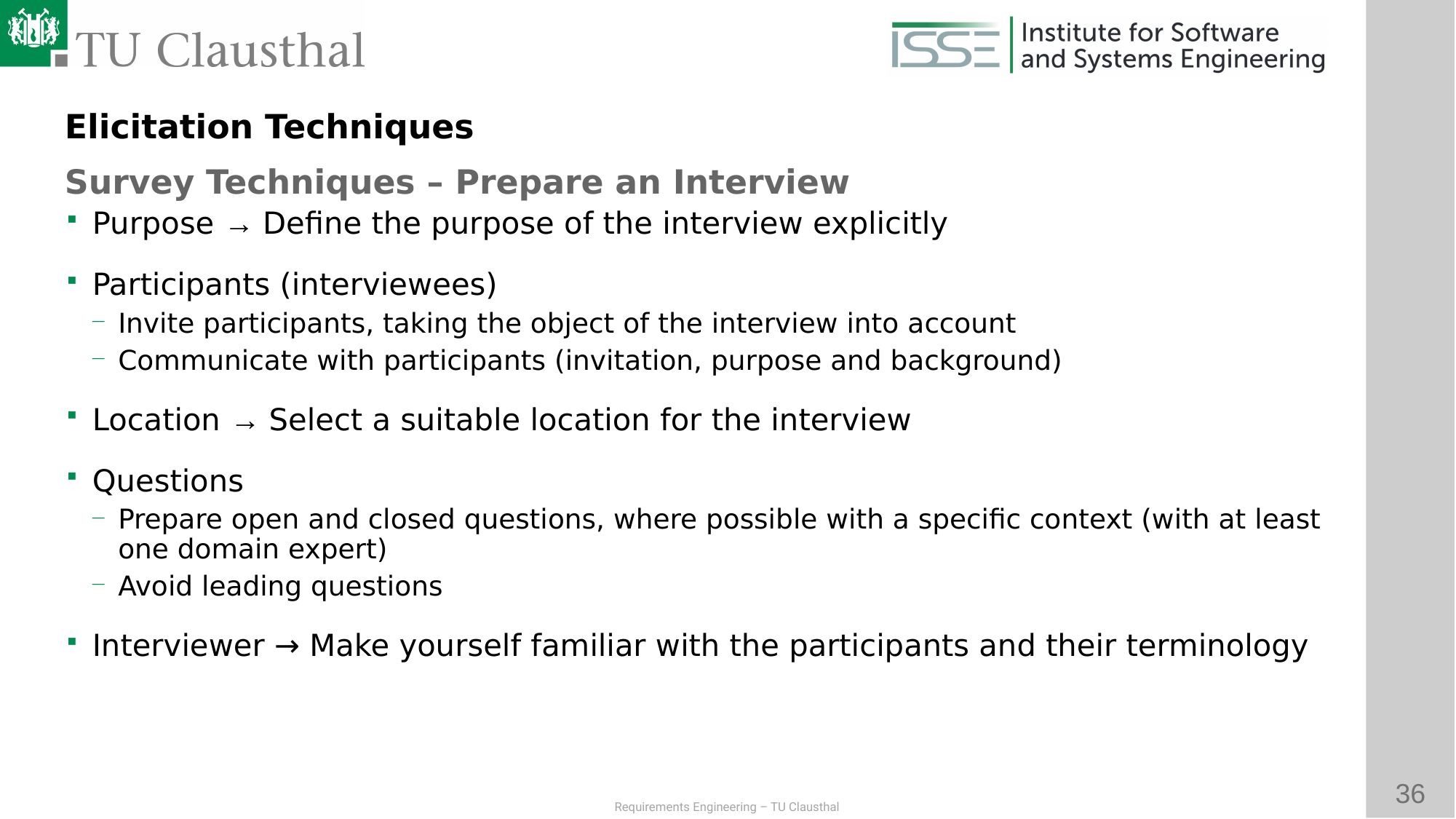

Elicitation Techniques
Survey Techniques – Prepare an Interview

Purpose → Define the purpose of the interview explicitly
Participants (interviewees)
Invite participants, taking the object of the interview into account
Communicate with participants (invitation, purpose and background)
Location → Select a suitable location for the interview
Questions
Prepare open and closed questions, where possible with a specific context (with at least one domain expert)
Avoid leading questions
Interviewer → Make yourself familiar with the participants and their terminology